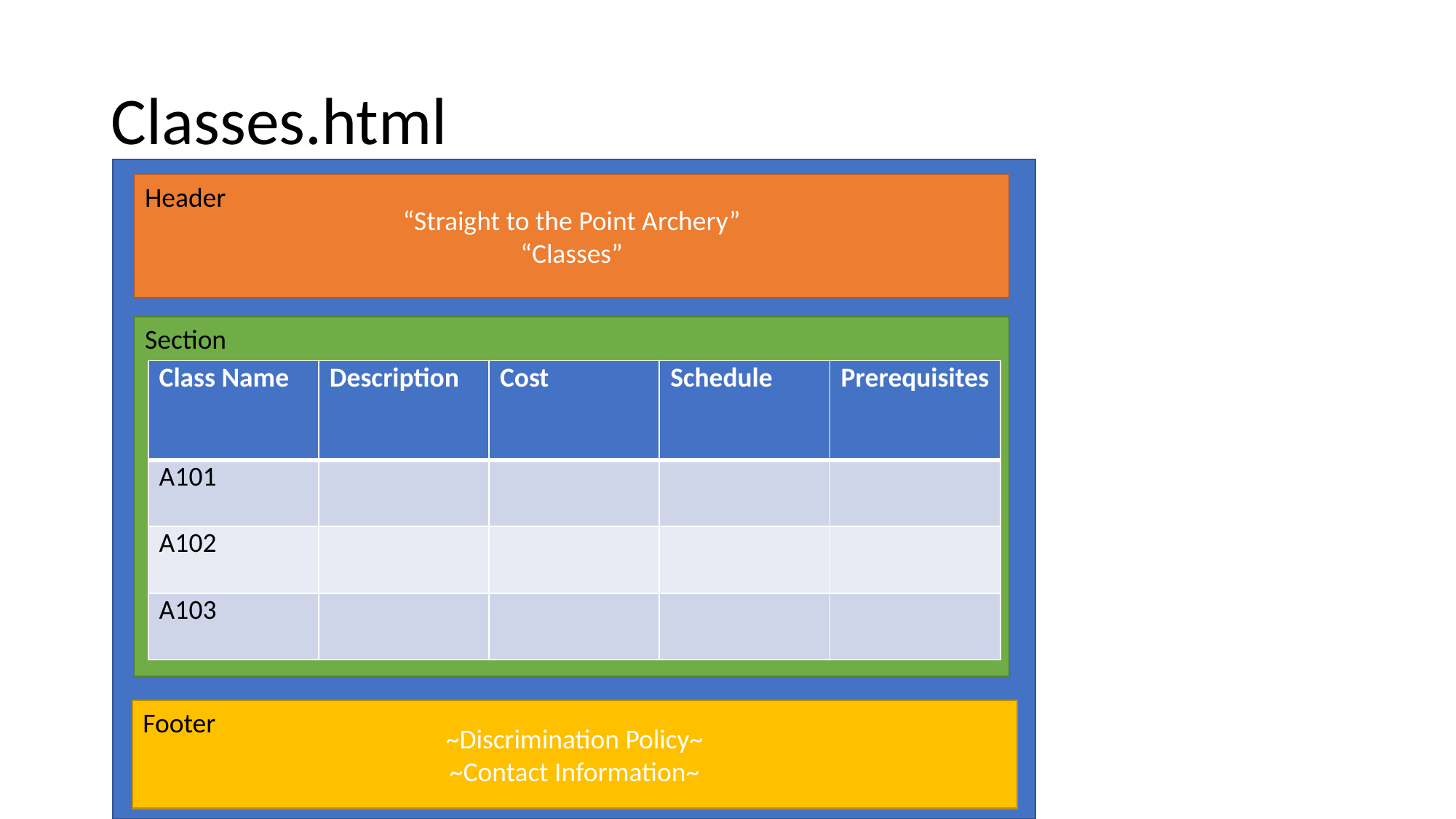

# Classes.html

“Straight to the Point Archery”
“Classes”
Header

Section
~Discrimination Policy~
~Contact Information~
Footer
| Class Name | Description | Cost | Schedule | Prerequisites |
| --- | --- | --- | --- | --- |
| A101 |  |  |  |  |
| A102 |  |  |  |  |
| A103 |  |  |  |  |